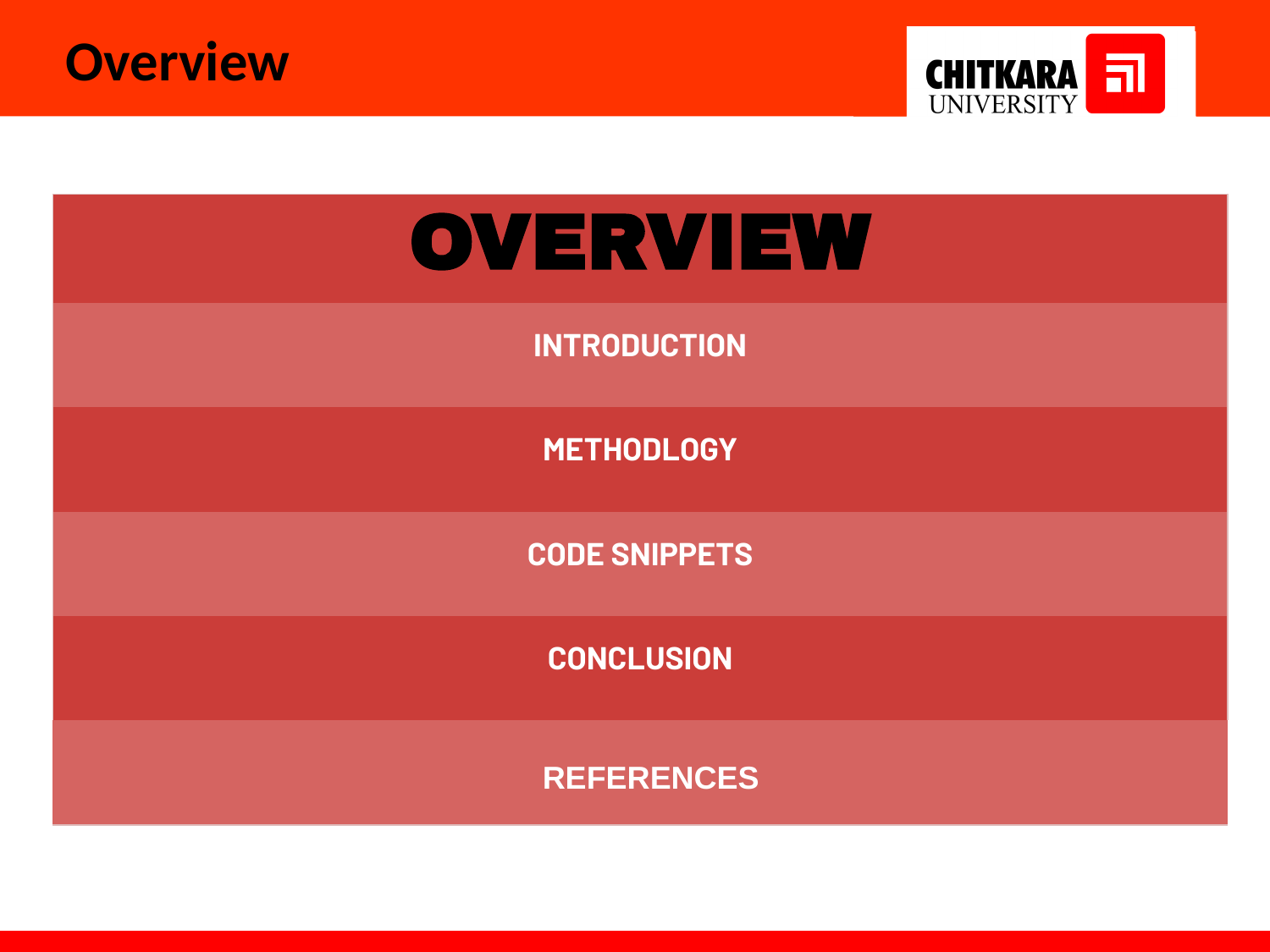

# Overview
| OVERVIEW |
| --- |
| INTRODUCTION |
| METHODLOGY |
| CODE SNIPPETS |
| CONCLUSION |
|  |
REFERENCES